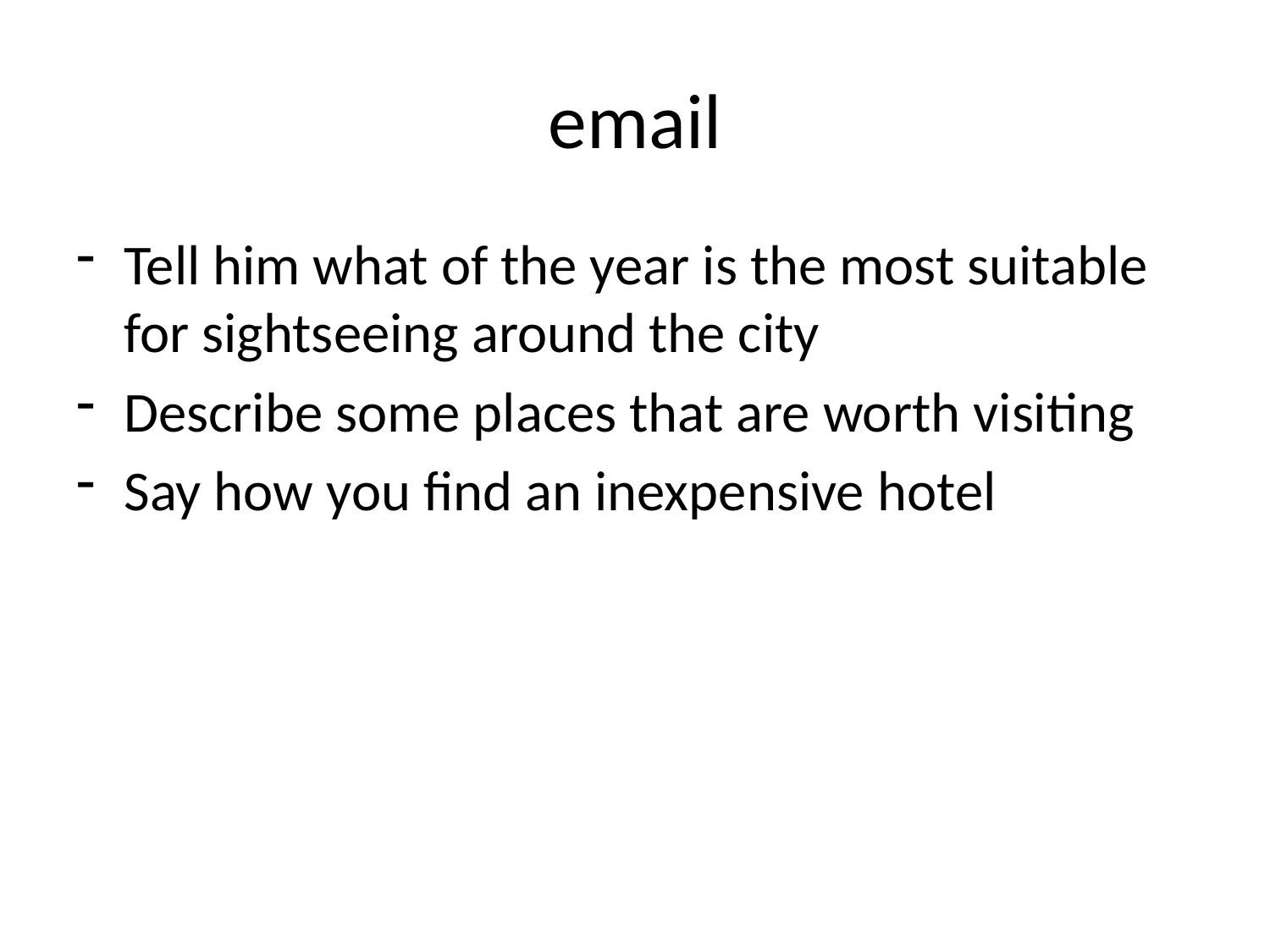

# email
Tell him what of the year is the most suitable for sightseeing around the city
Describe some places that are worth visiting
Say how you find an inexpensive hotel